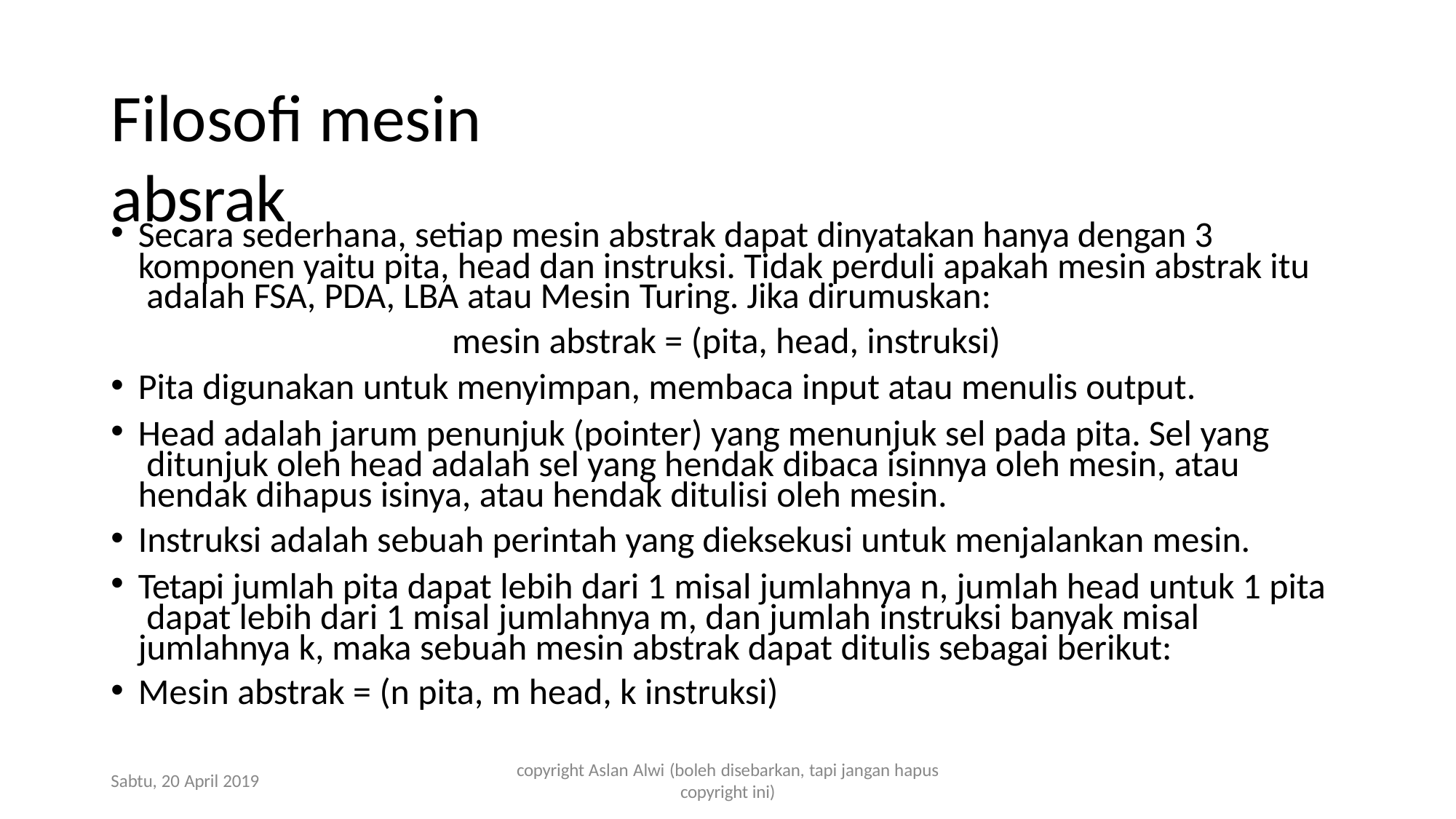

# Filosofi mesin absrak
Secara sederhana, setiap mesin abstrak dapat dinyatakan hanya dengan 3  komponen yaitu pita, head dan instruksi. Tidak perduli apakah mesin abstrak itu  adalah FSA, PDA, LBA atau Mesin Turing. Jika dirumuskan:
mesin abstrak = (pita, head, instruksi)
Pita digunakan untuk menyimpan, membaca input atau menulis output.
Head adalah jarum penunjuk (pointer) yang menunjuk sel pada pita. Sel yang  ditunjuk oleh head adalah sel yang hendak dibaca isinnya oleh mesin, atau  hendak dihapus isinya, atau hendak ditulisi oleh mesin.
Instruksi adalah sebuah perintah yang dieksekusi untuk menjalankan mesin.
Tetapi jumlah pita dapat lebih dari 1 misal jumlahnya n, jumlah head untuk 1 pita  dapat lebih dari 1 misal jumlahnya m, dan jumlah instruksi banyak misal  jumlahnya k, maka sebuah mesin abstrak dapat ditulis sebagai berikut:
Mesin abstrak = (n pita, m head, k instruksi)
copyright Aslan Alwi (boleh disebarkan, tapi jangan hapus
copyright ini)
Sabtu, 20 April 2019